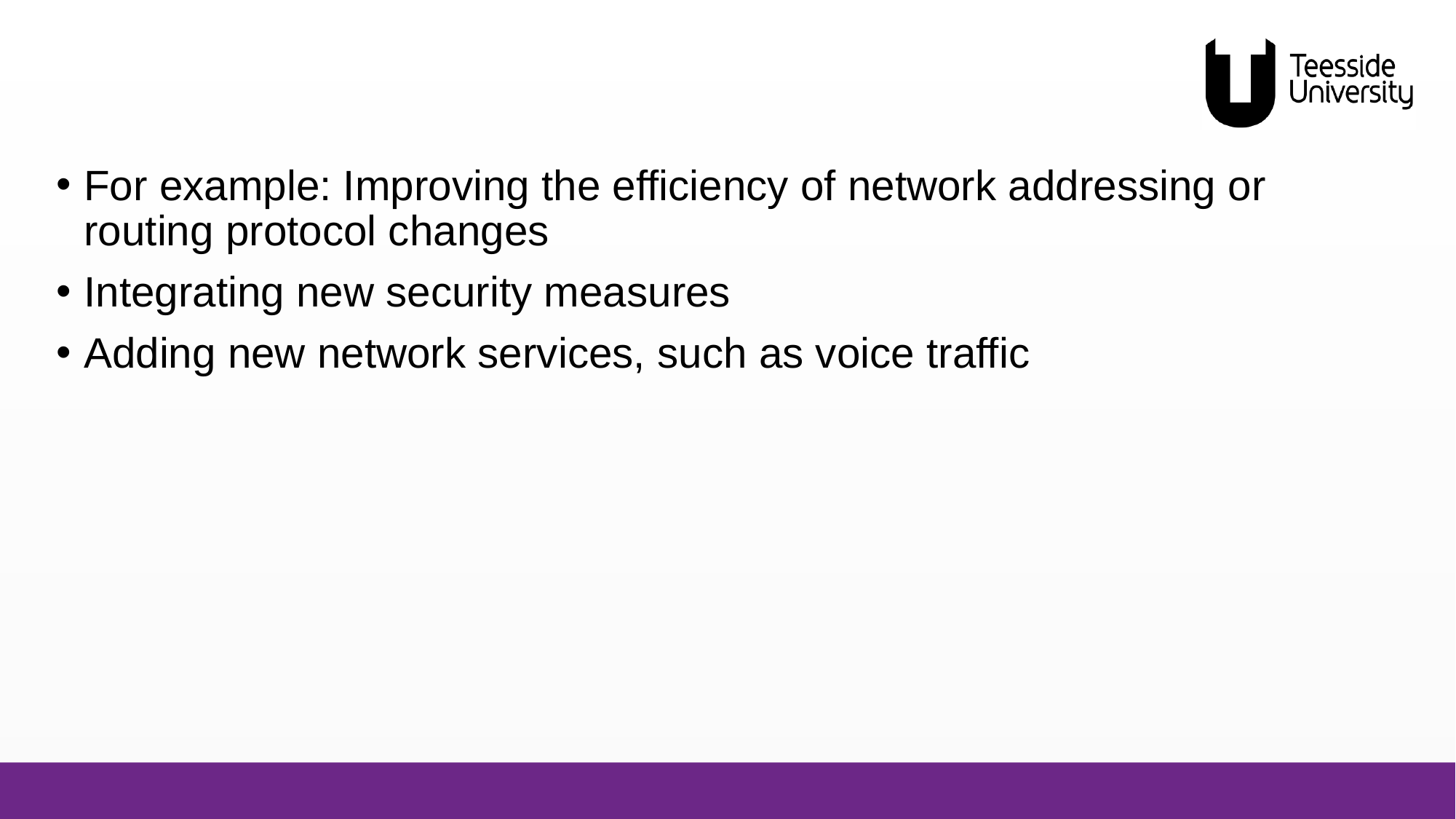

#
For example: Improving the efficiency of network addressing or routing protocol changes
Integrating new security measures
Adding new network services, such as voice traffic